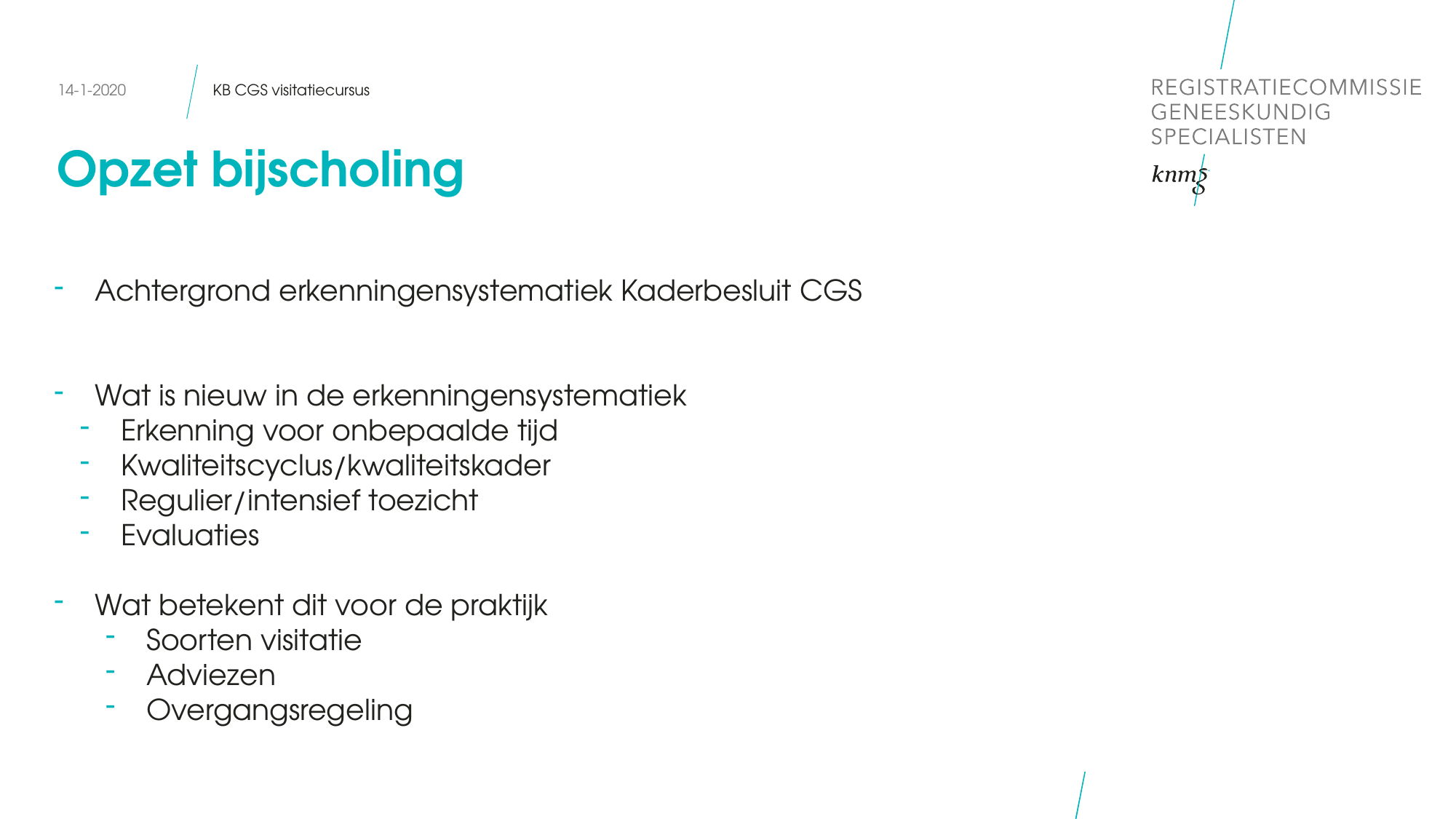

14-1-2020
KB CGS visitatiecursus
# Opzet bijscholing

Achtergrond erkenningensystematiek Kaderbesluit CGS

Wat is nieuw in de erkenningensystematiek
Erkenning voor onbepaalde tijd
Kwaliteitscyclus/kwaliteitskader
Regulier/intensief toezicht
Evaluaties

Wat betekent dit voor de praktijk
Soorten visitatie
Adviezen
Overgangsregeling